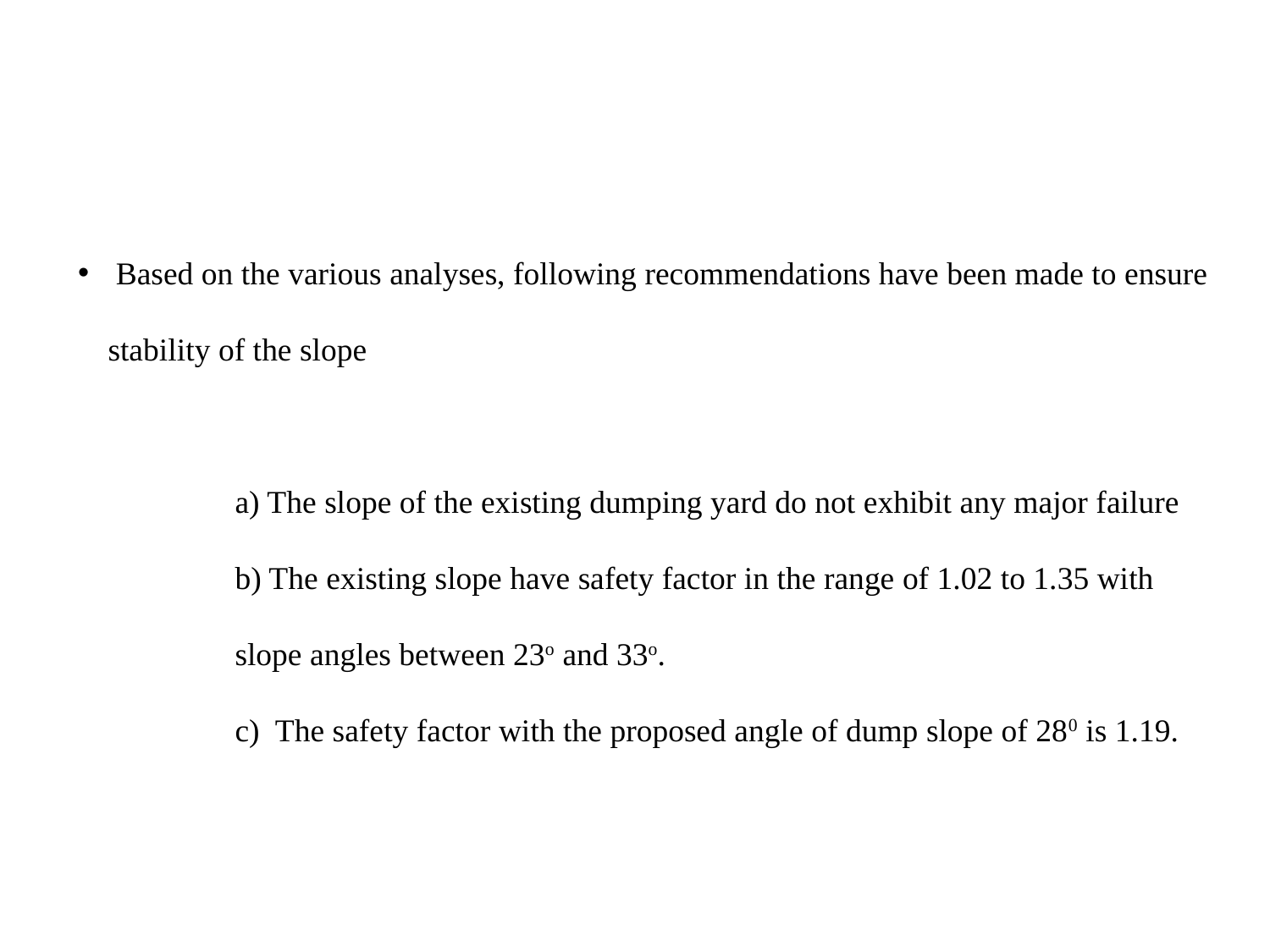

Based on the various analyses, following recommendations have been made to ensure stability of the slope

	a) The slope of the existing dumping yard do not exhibit any major failure
		b) The existing slope have safety factor in the range of 1.02 to 1.35 with 		slope angles between 23o and 33o.
		c)  The safety factor with the proposed angle of dump slope of 280 is 1.19.